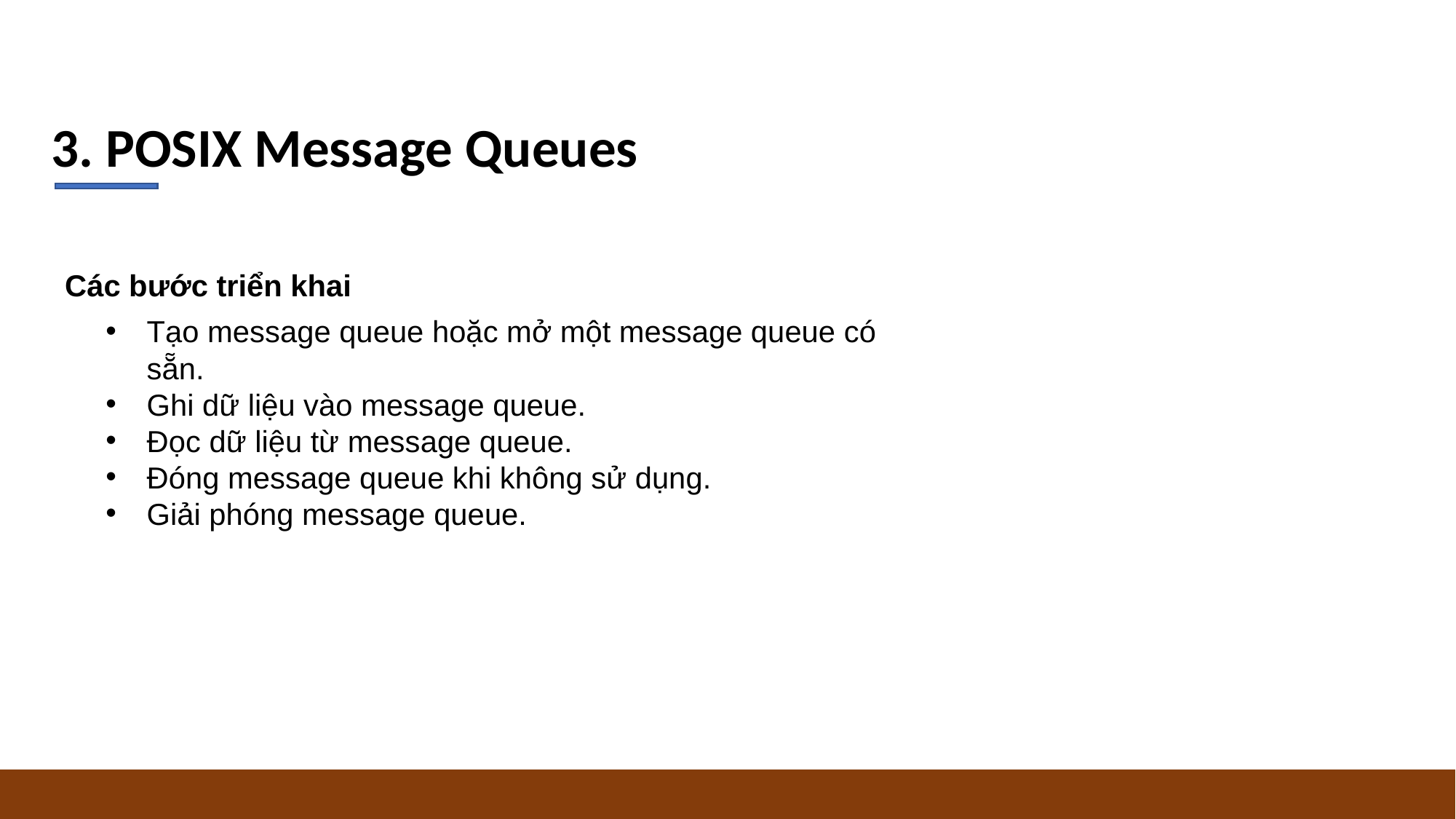

3. POSIX Message Queues

Các bước triển khai
Tạo message queue hoặc mở một message queue có sẵn.
Ghi dữ liệu vào message queue.
Đọc dữ liệu từ message queue.
Đóng message queue khi không sử dụng.
Giải phóng message queue.